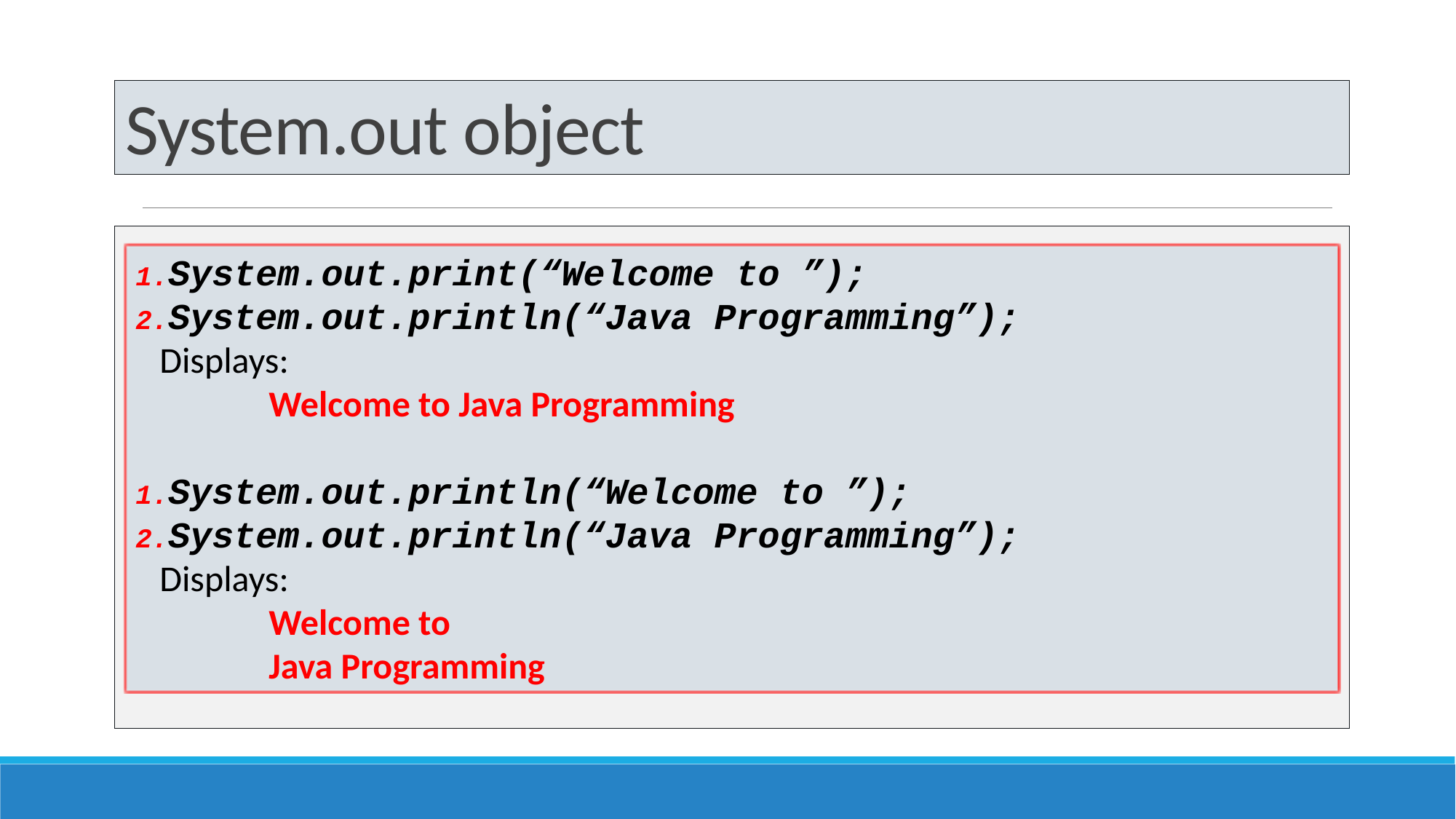

# System.out object

1.System.out.print(“Welcome to ”);
2.System.out.println(“Java Programming”);
Displays:
	Welcome to Java Programming

1.System.out.println(“Welcome to ”);
2.System.out.println(“Java Programming”);
Displays:
	Welcome to
	Java Programming